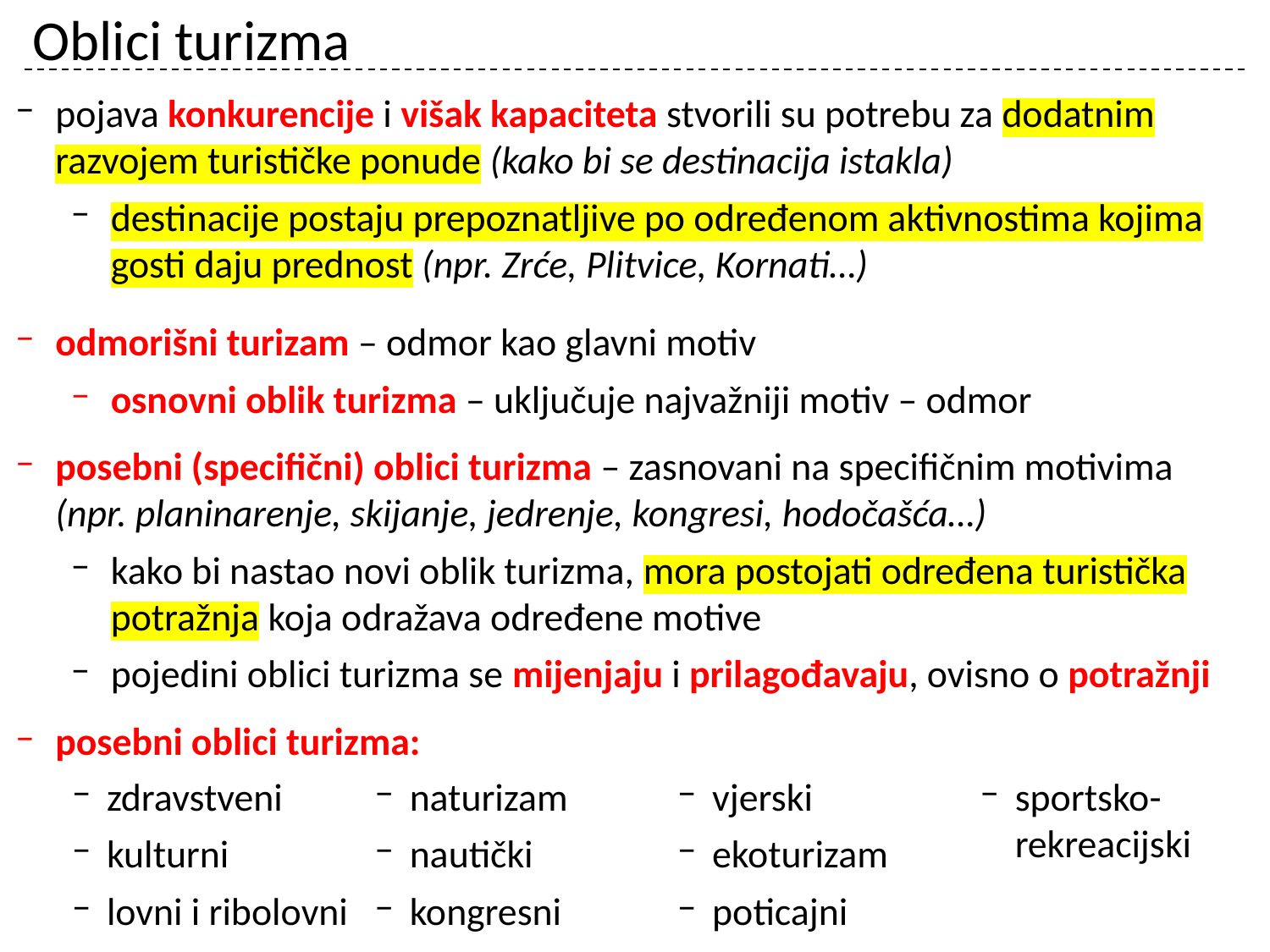

# Oblici turizma
pojava konkurencije i višak kapaciteta stvorili su potrebu za dodatnim razvojem turističke ponude (kako bi se destinacija istakla)
destinacije postaju prepoznatljive po određenom aktivnostima kojima gosti daju prednost (npr. Zrće, Plitvice, Kornati…)
odmorišni turizam – odmor kao glavni motiv
osnovni oblik turizma – uključuje najvažniji motiv – odmor
posebni (specifični) oblici turizma – zasnovani na specifičnim motivima
(npr. planinarenje, skijanje, jedrenje, kongresi, hodočašća…)
kako bi nastao novi oblik turizma, mora postojati određena turistička potražnja koja odražava određene motive
pojedini oblici turizma se mijenjaju i prilagođavaju, ovisno o potražnji
posebni oblici turizma:
zdravstveni
kulturni
lovni i ribolovni
naturizam
nautički
kongresni
vjerski
ekoturizam
poticajni
sportsko-rekreacijski